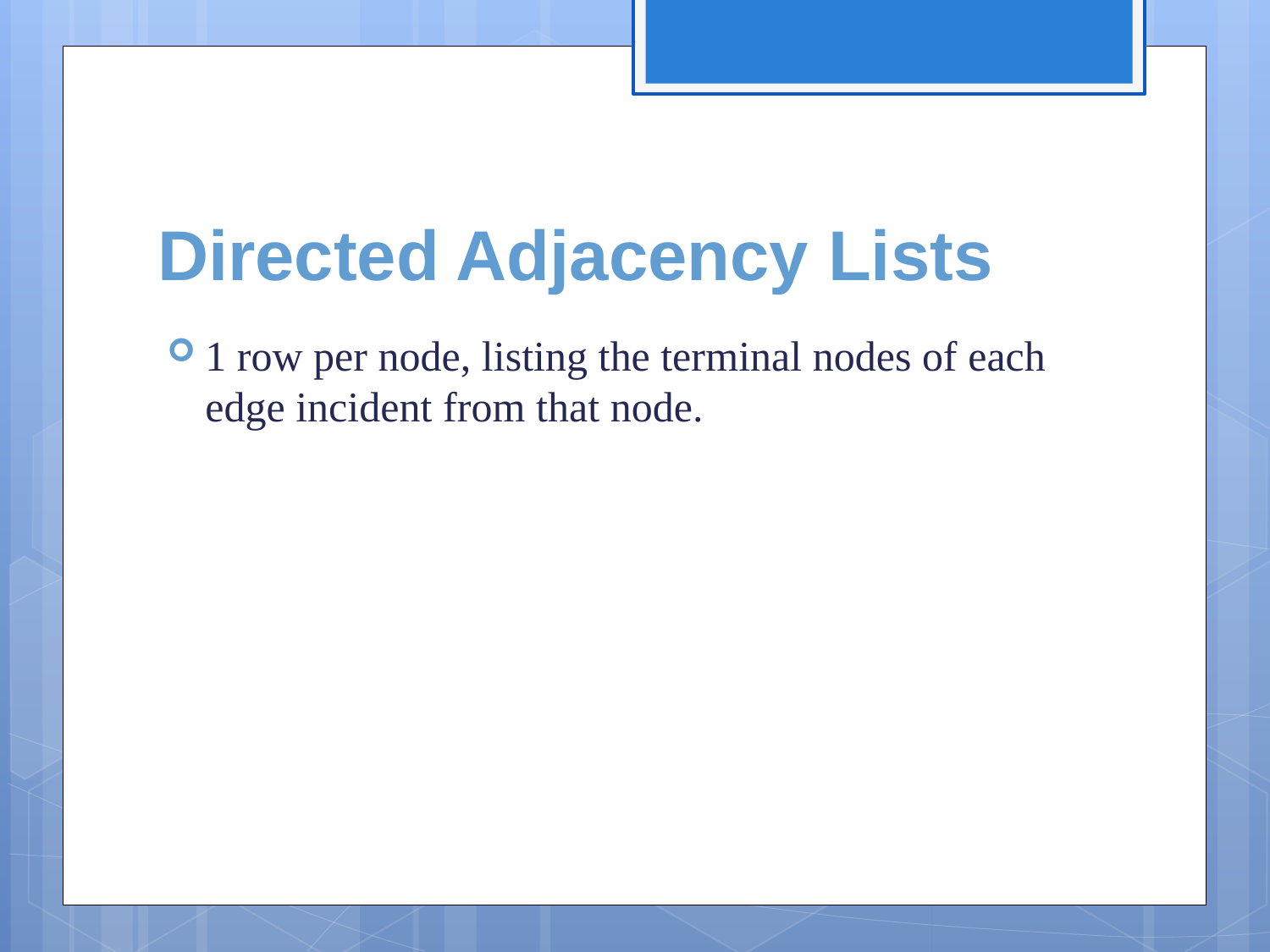

# Directed Adjacency Lists
1 row per node, listing the terminal nodes of each edge incident from that node.